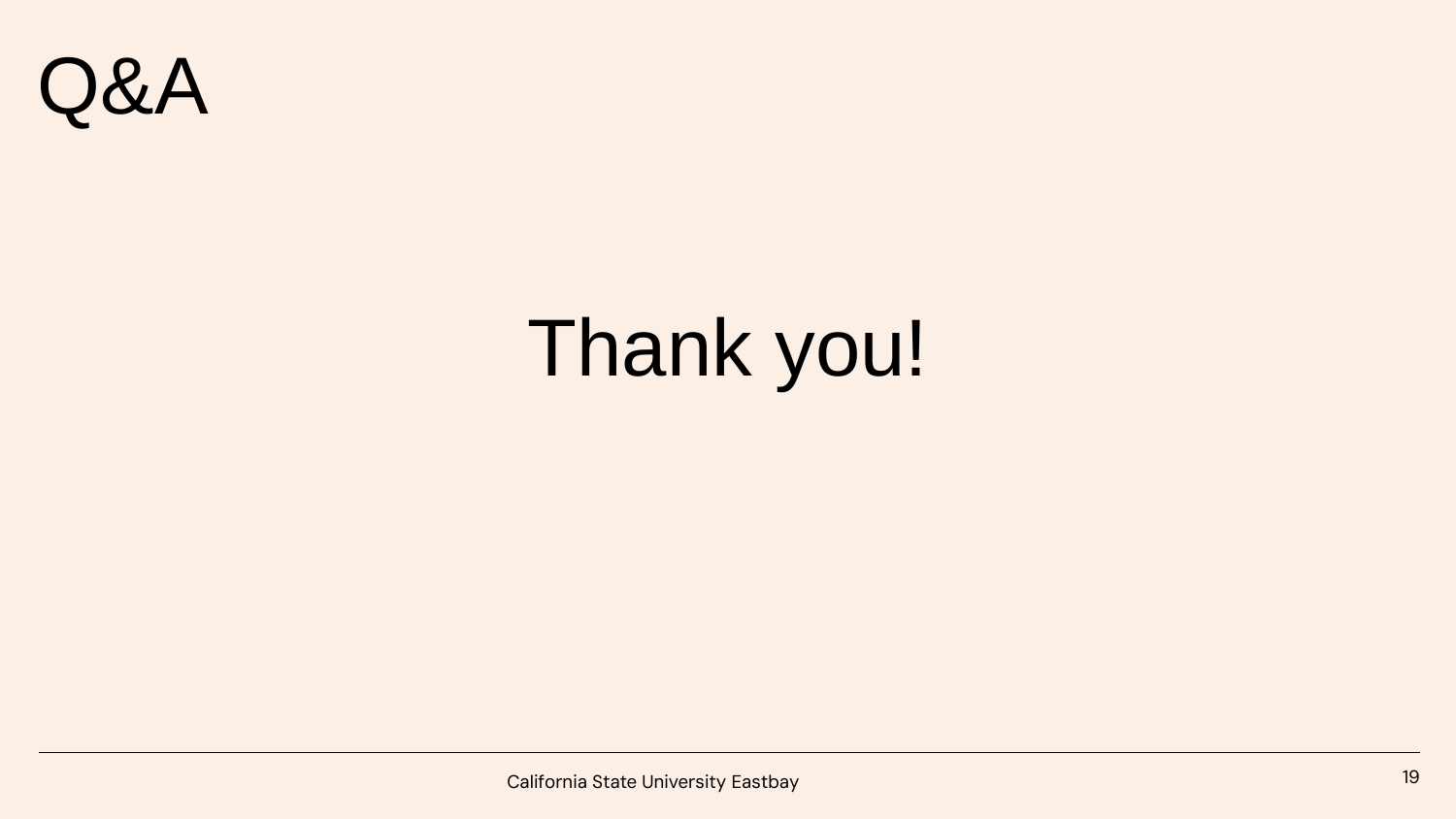

# Q&A
Thank you!
California State University Eastbay

19